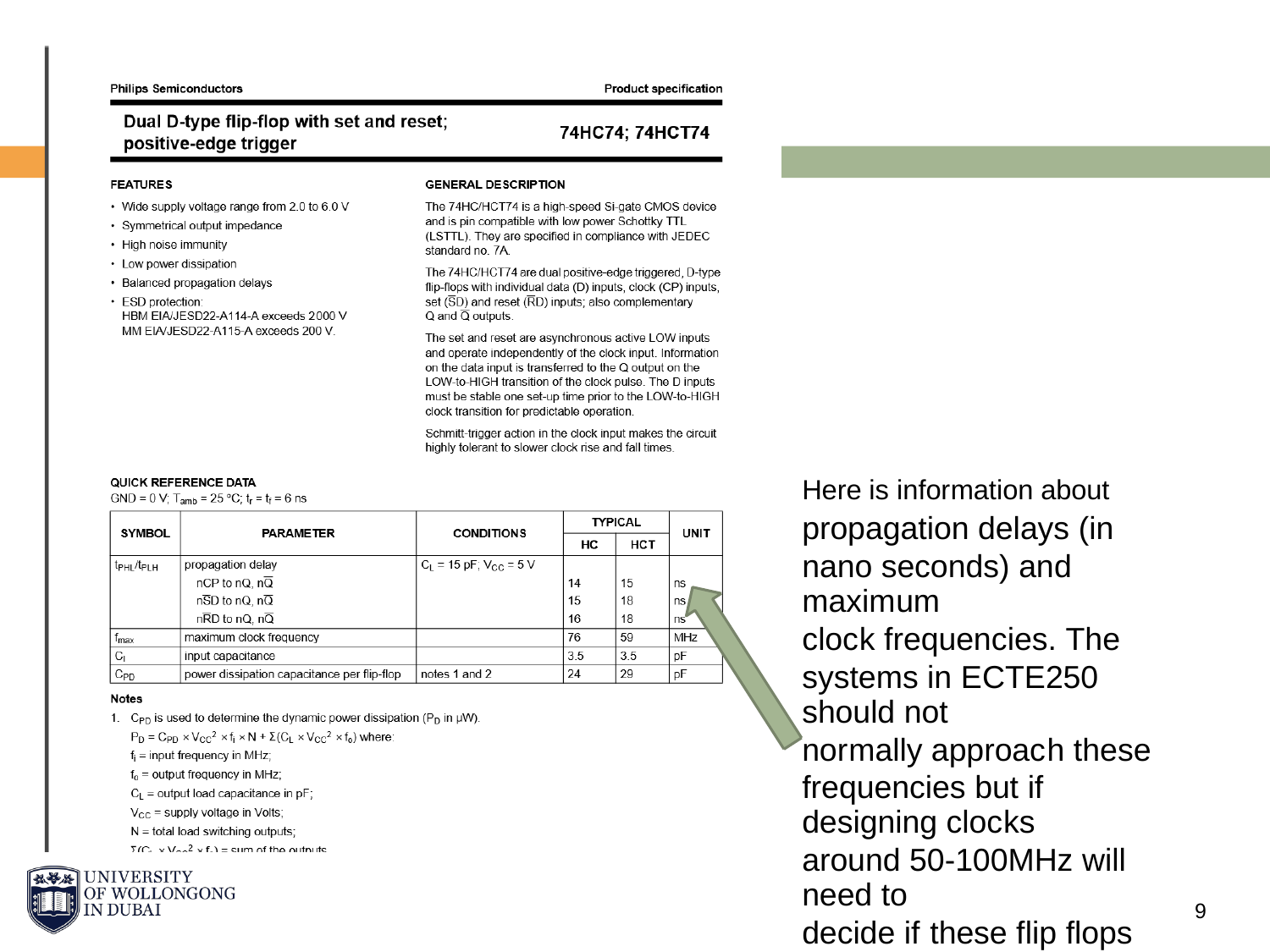

Here is information about
propagation delays (in
nano seconds) and maximum
clock frequencies. The
systems in ECTE250 should not
normally approach these
frequencies but if designing clocks
around 50-100MHz will need to
decide if these flip flops are
suitable

9